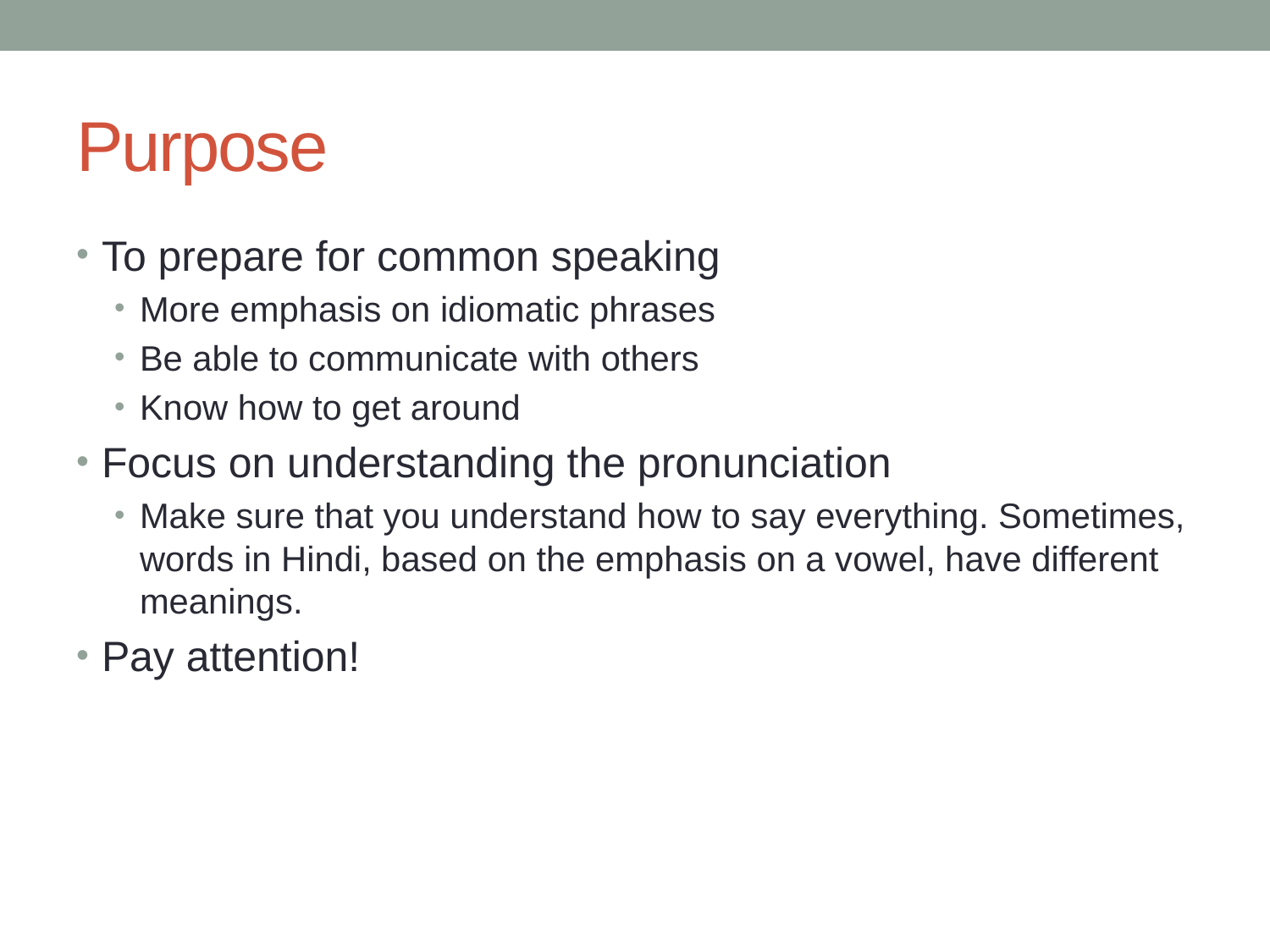

# Purpose
To prepare for common speaking
More emphasis on idiomatic phrases
Be able to communicate with others
Know how to get around
Focus on understanding the pronunciation
Make sure that you understand how to say everything. Sometimes, words in Hindi, based on the emphasis on a vowel, have different meanings.
Pay attention!